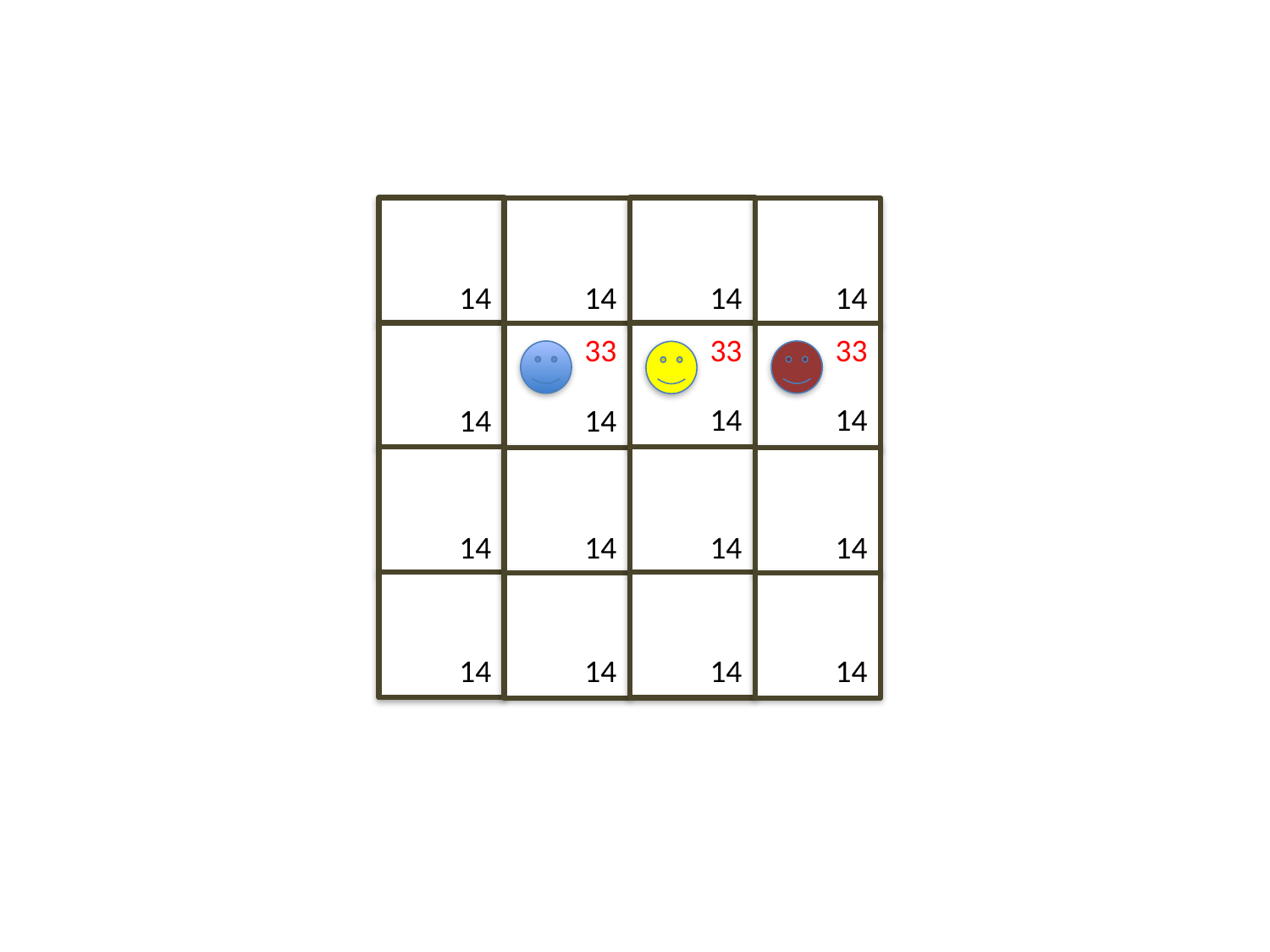

14
14
14
14
33
33
33

14
14
14
14
14
14
14
14
14
14
14
14